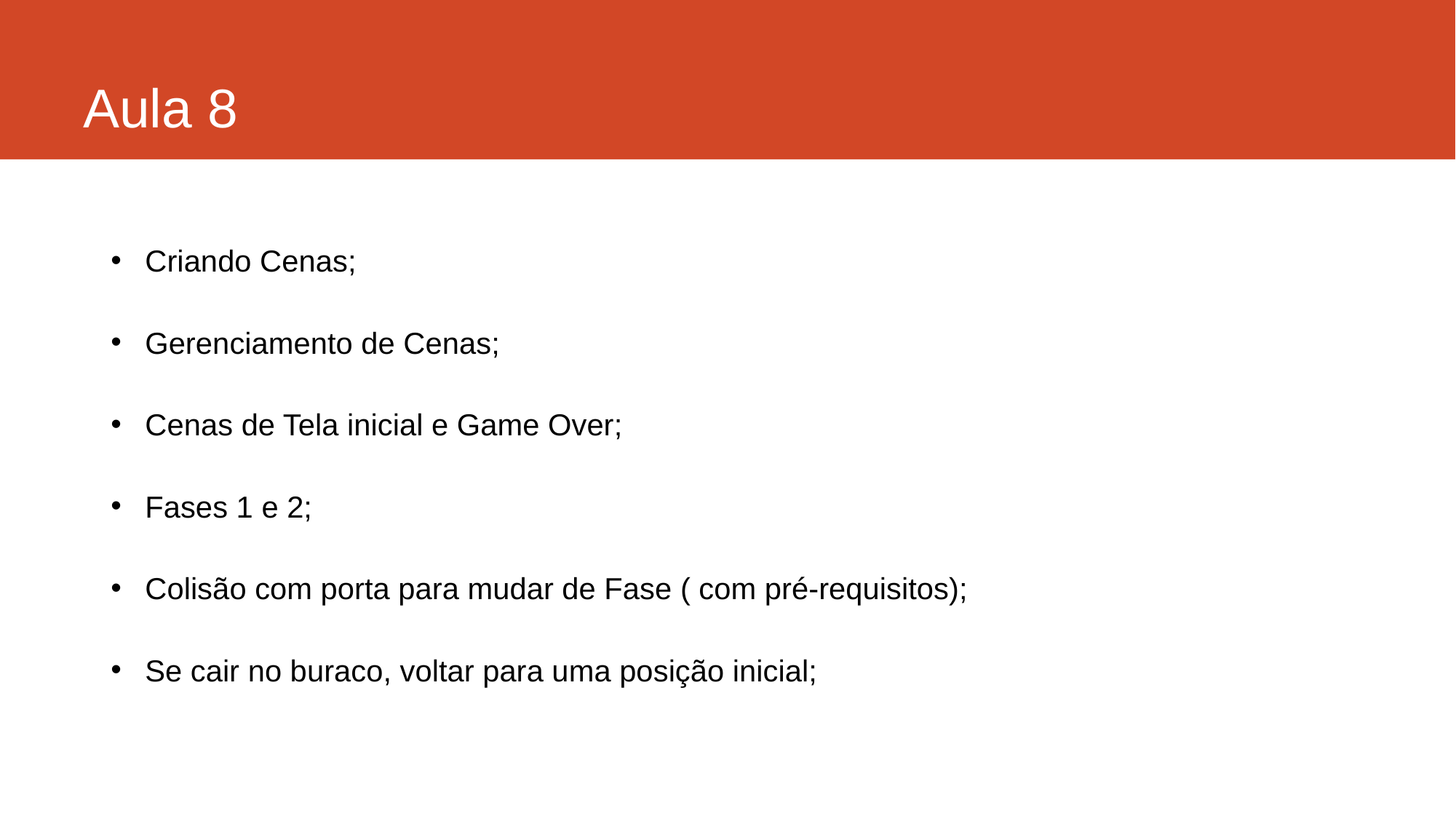

# Aula 8
Criando Cenas;
Gerenciamento de Cenas;
Cenas de Tela inicial e Game Over;
Fases 1 e 2;
Colisão com porta para mudar de Fase ( com pré-requisitos);
Se cair no buraco, voltar para uma posição inicial;